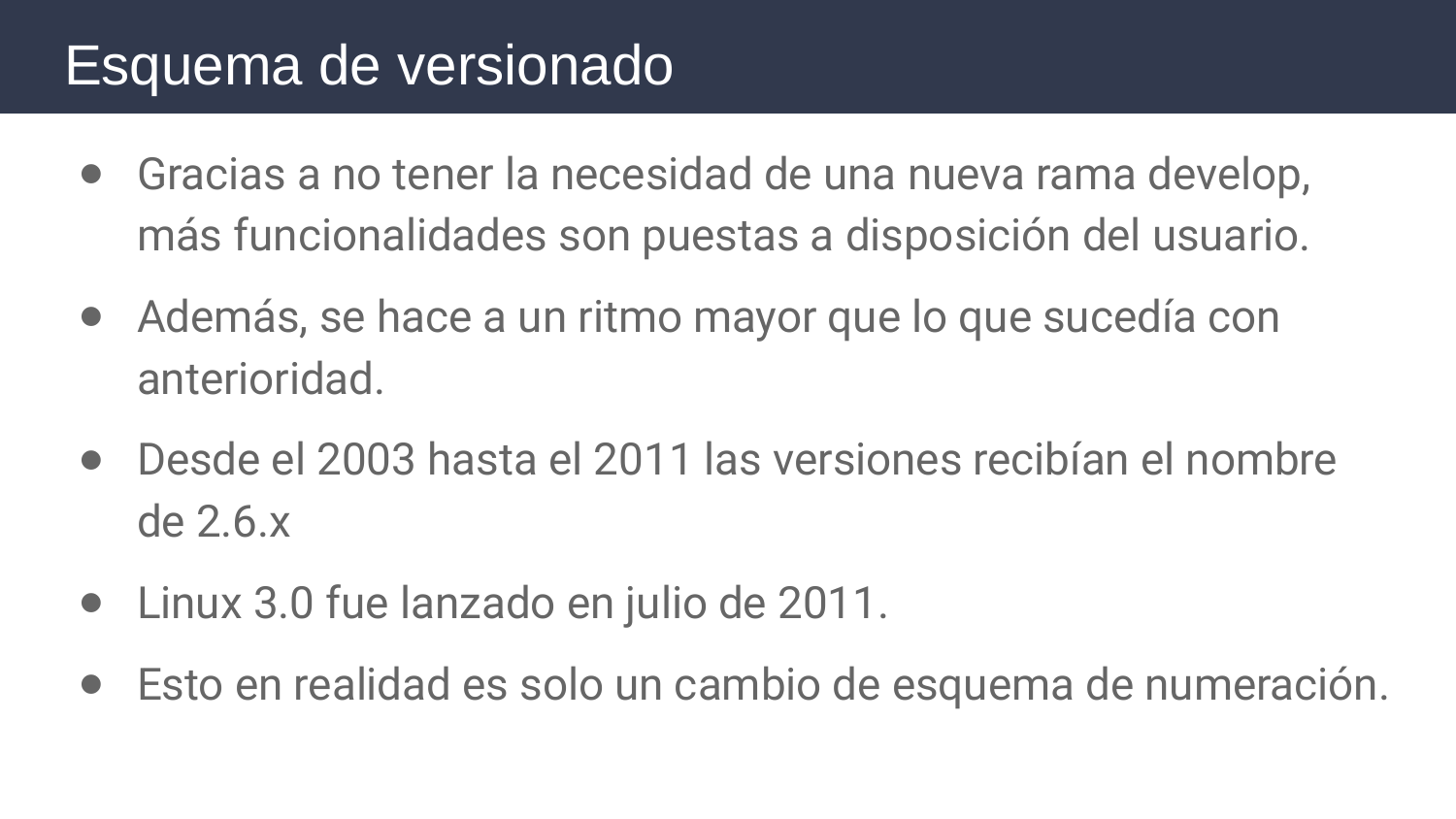

# Esquema de versionado

Gracias a no tener la necesidad de una nueva rama develop, más funcionalidades son puestas a disposición del usuario.
Además, se hace a un ritmo mayor que lo que sucedía con anterioridad.
Desde el 2003 hasta el 2011 las versiones recibían el nombre de 2.6.x
Linux 3.0 fue lanzado en julio de 2011.
Esto en realidad es solo un cambio de esquema de numeración.